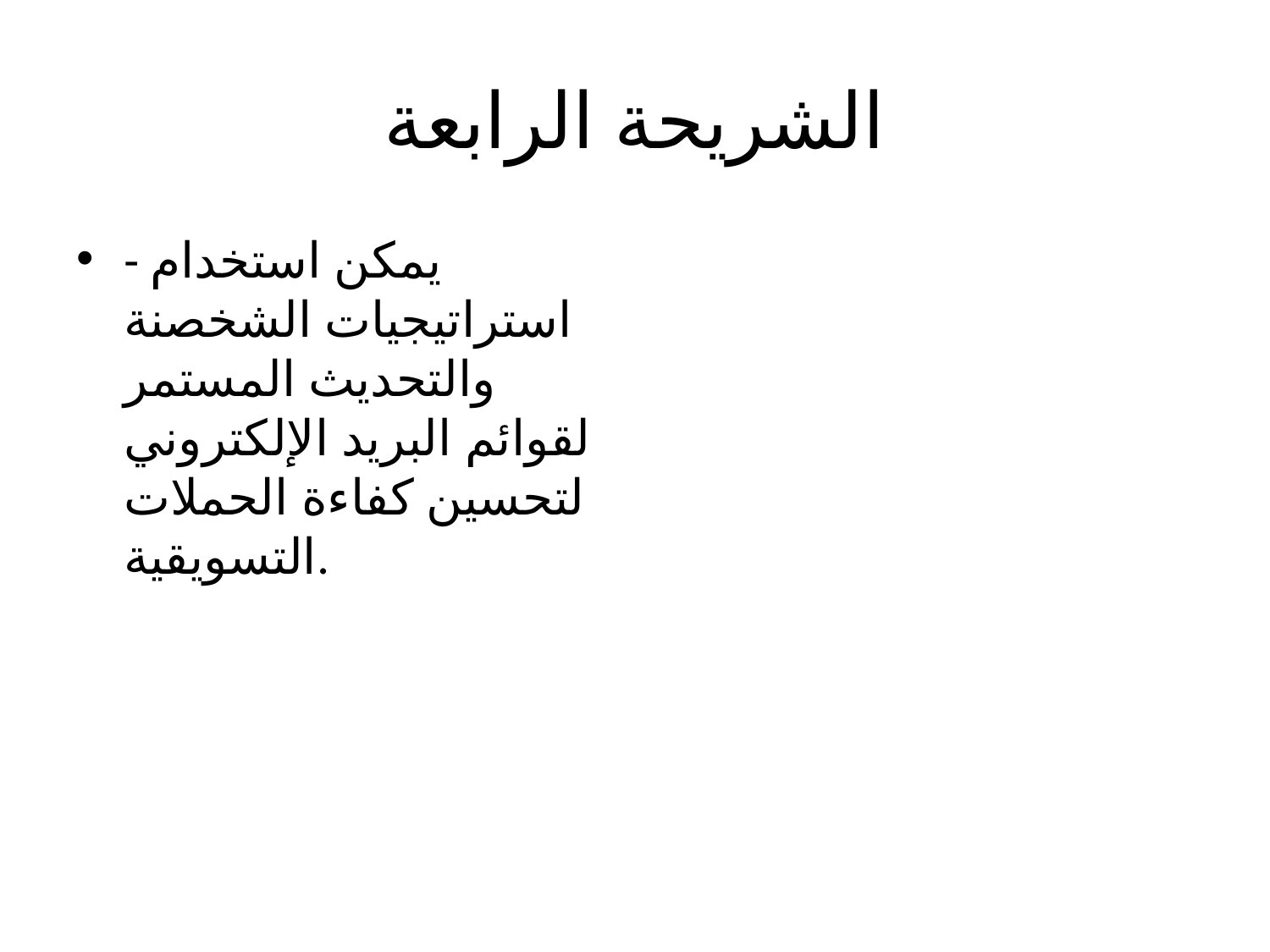

# الشريحة الرابعة
- يمكن استخدام استراتيجيات الشخصنة والتحديث المستمر لقوائم البريد الإلكتروني لتحسين كفاءة الحملات التسويقية.